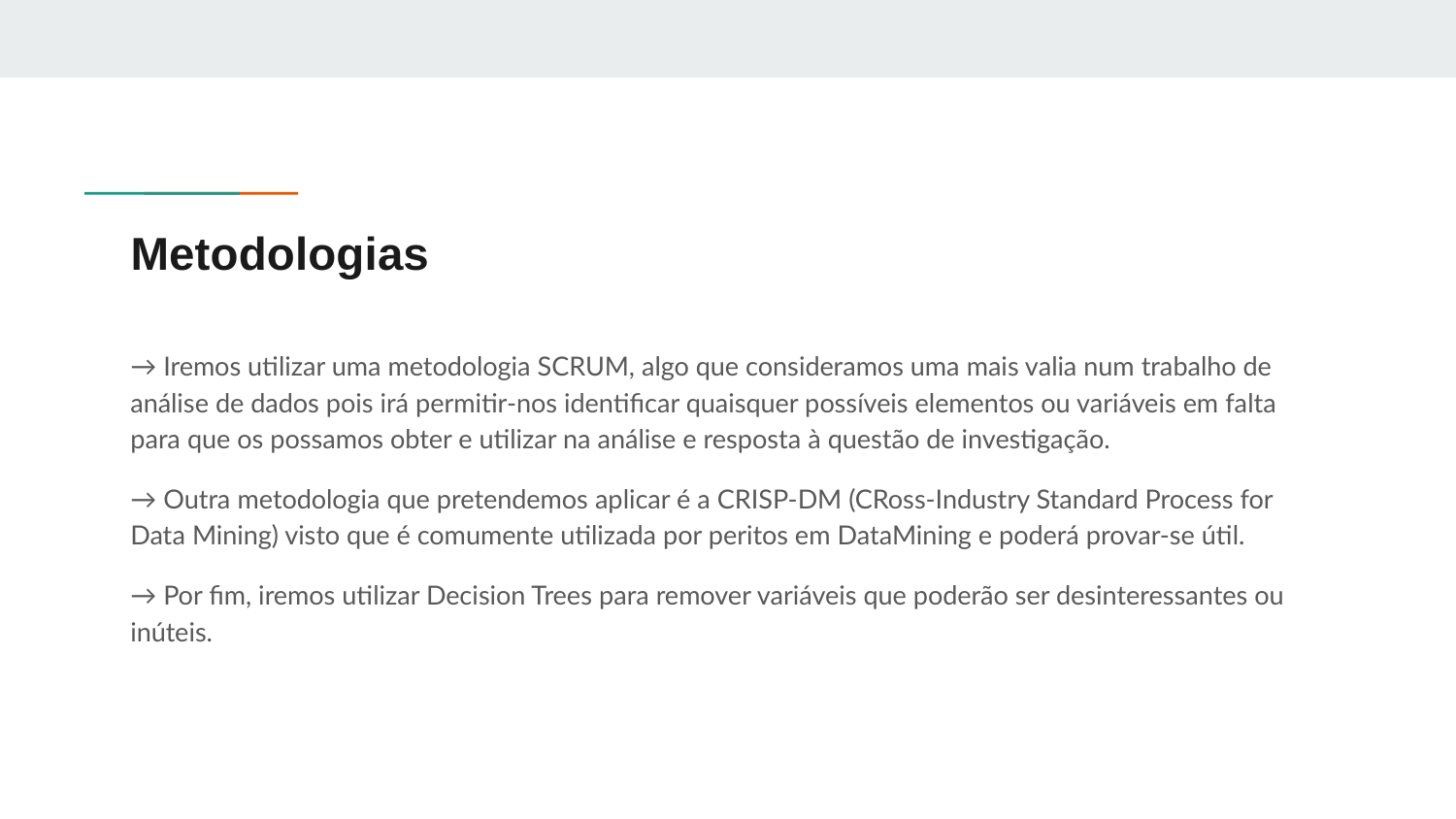

# Metodologias
→ Iremos utilizar uma metodologia SCRUM, algo que consideramos uma mais valia num trabalho de análise de dados pois irá permitir-nos identificar quaisquer possíveis elementos ou variáveis em falta para que os possamos obter e utilizar na análise e resposta à questão de investigação.
→ Outra metodologia que pretendemos aplicar é a CRISP-DM (CRoss-Industry Standard Process for Data Mining) visto que é comumente utilizada por peritos em DataMining e poderá provar-se útil.
→ Por fim, iremos utilizar Decision Trees para remover variáveis que poderão ser desinteressantes ou inúteis.